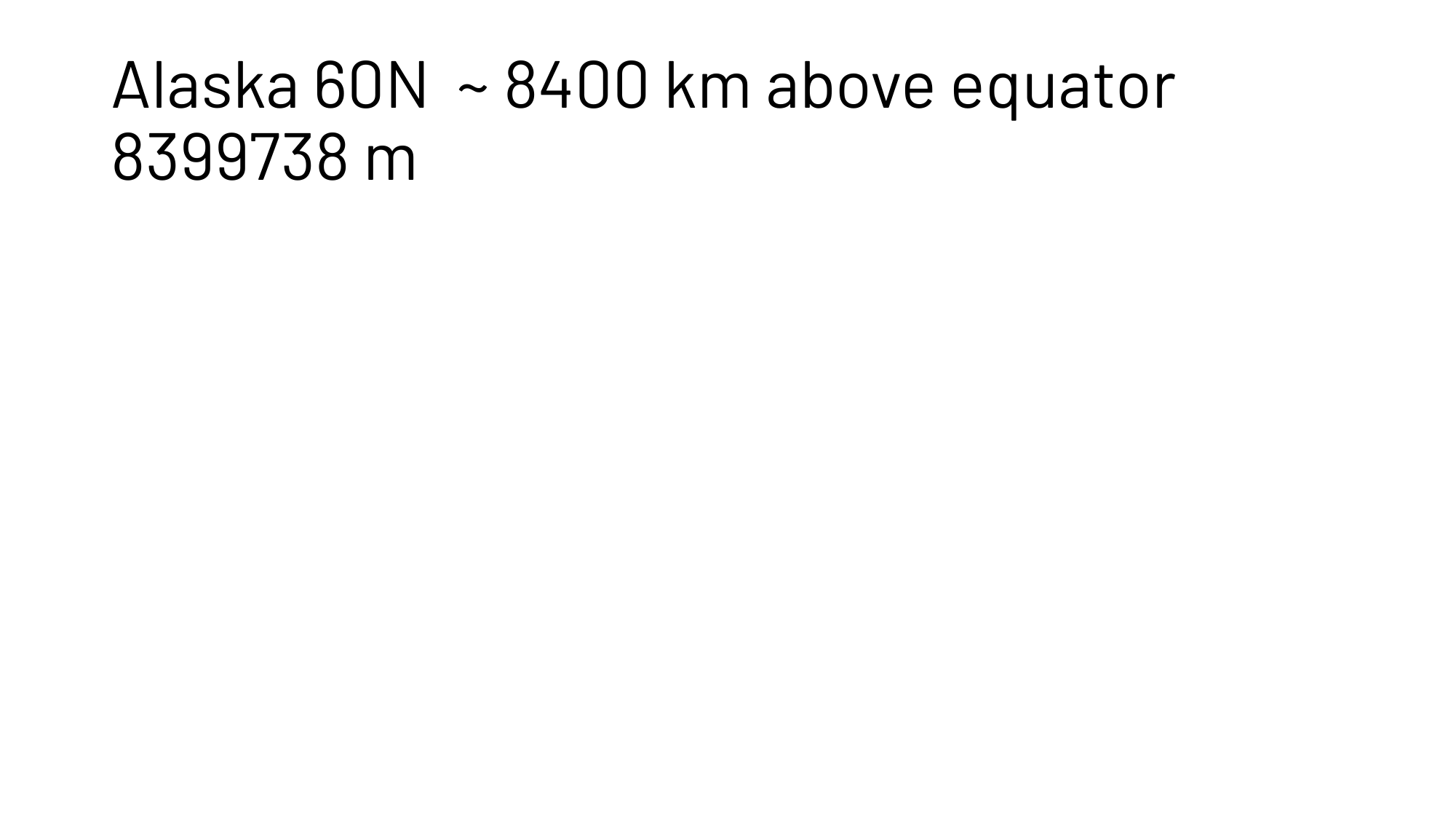

# Alaska 60N  ~ 8400 km above equator 8399738 m